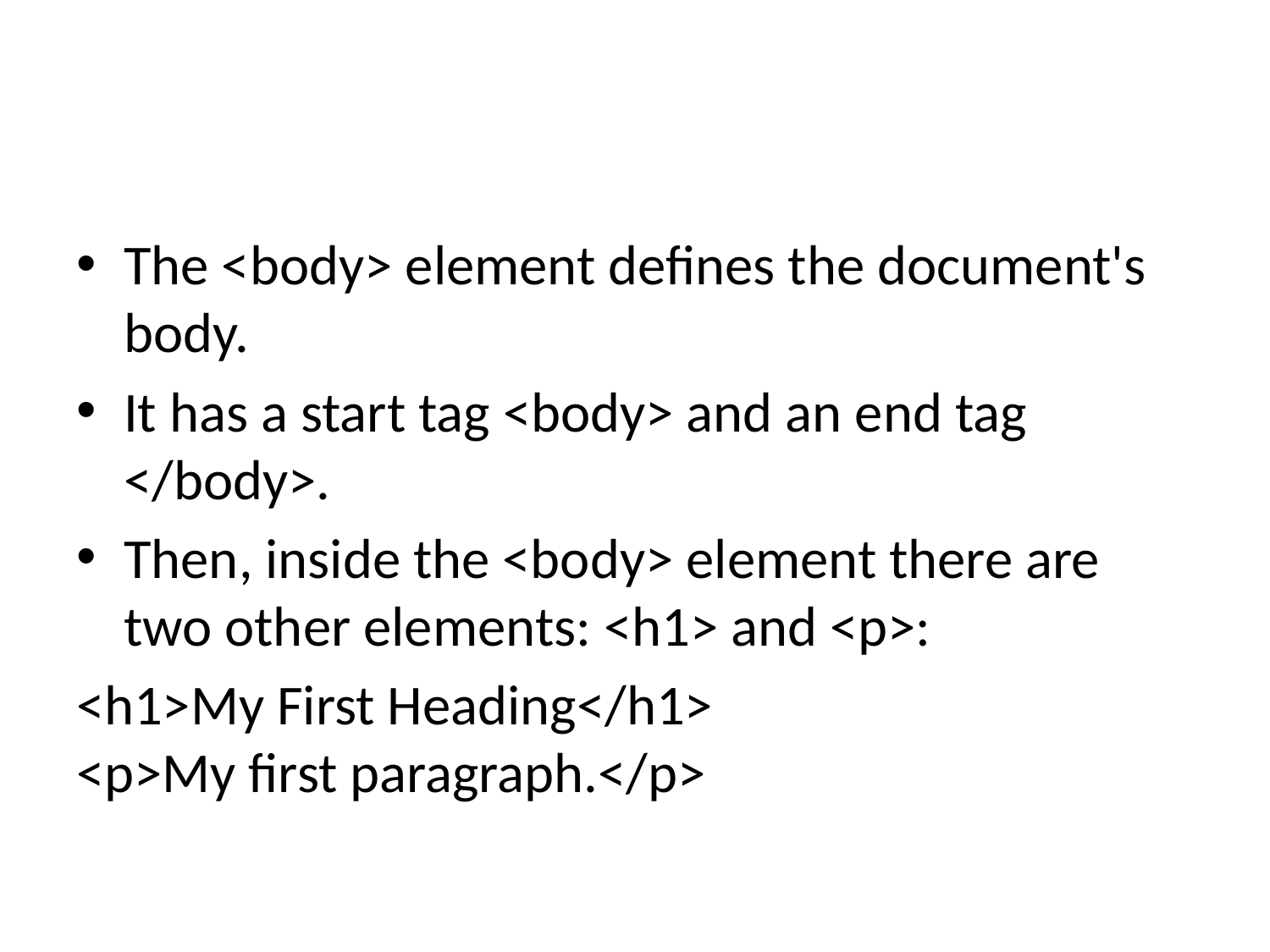

#
The <body> element defines the document's body.
It has a start tag <body> and an end tag </body>.
Then, inside the <body> element there are two other elements: <h1> and <p>:
<h1>My First Heading</h1>
<p>My first paragraph.</p>